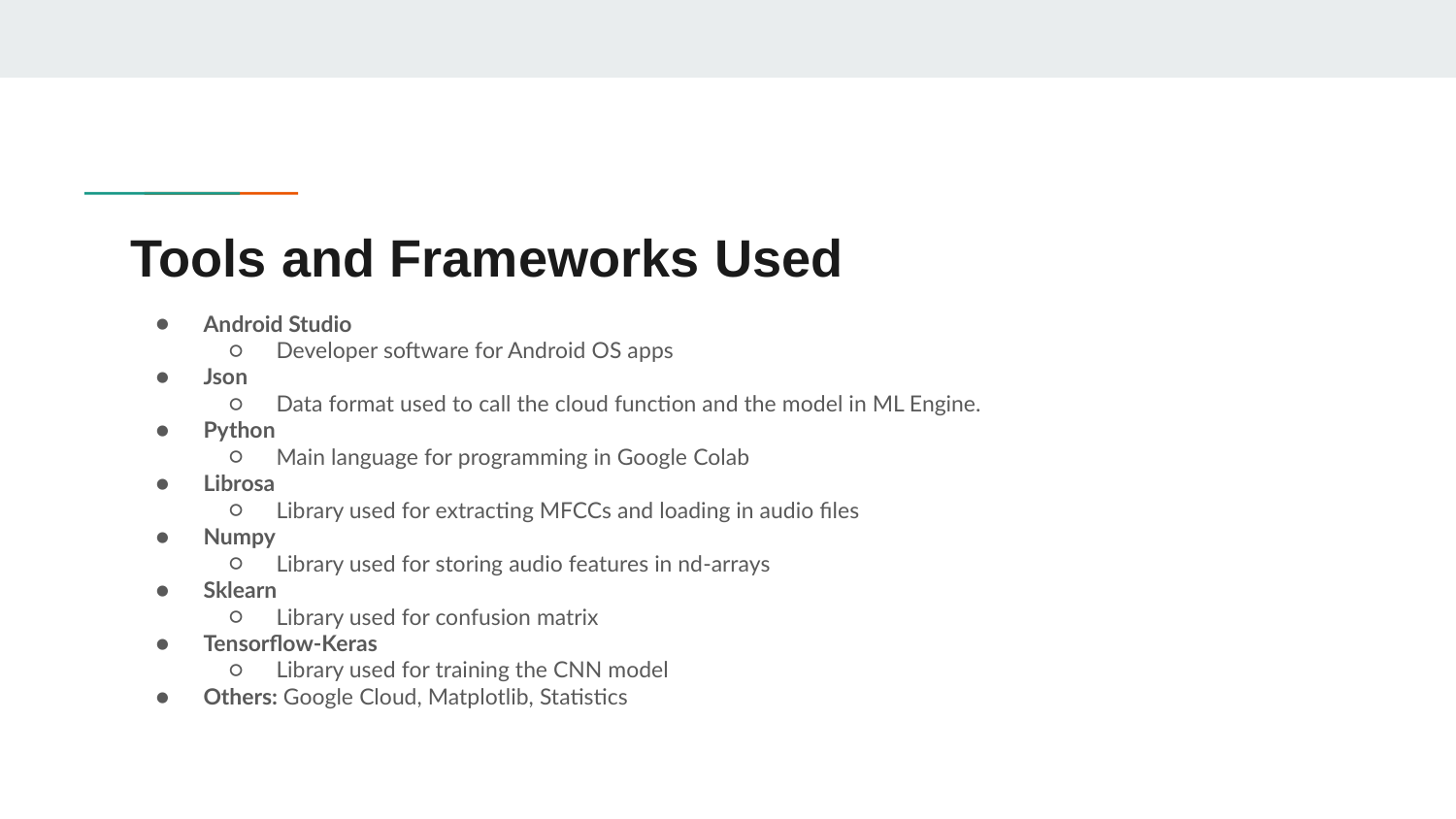

# Tools and Frameworks Used
Android Studio
Developer software for Android OS apps
Json
Data format used to call the cloud function and the model in ML Engine.
Python
Main language for programming in Google Colab
Librosa
Library used for extracting MFCCs and loading in audio files
Numpy
Library used for storing audio features in nd-arrays
Sklearn
Library used for confusion matrix
Tensorflow-Keras
Library used for training the CNN model
Others: Google Cloud, Matplotlib, Statistics